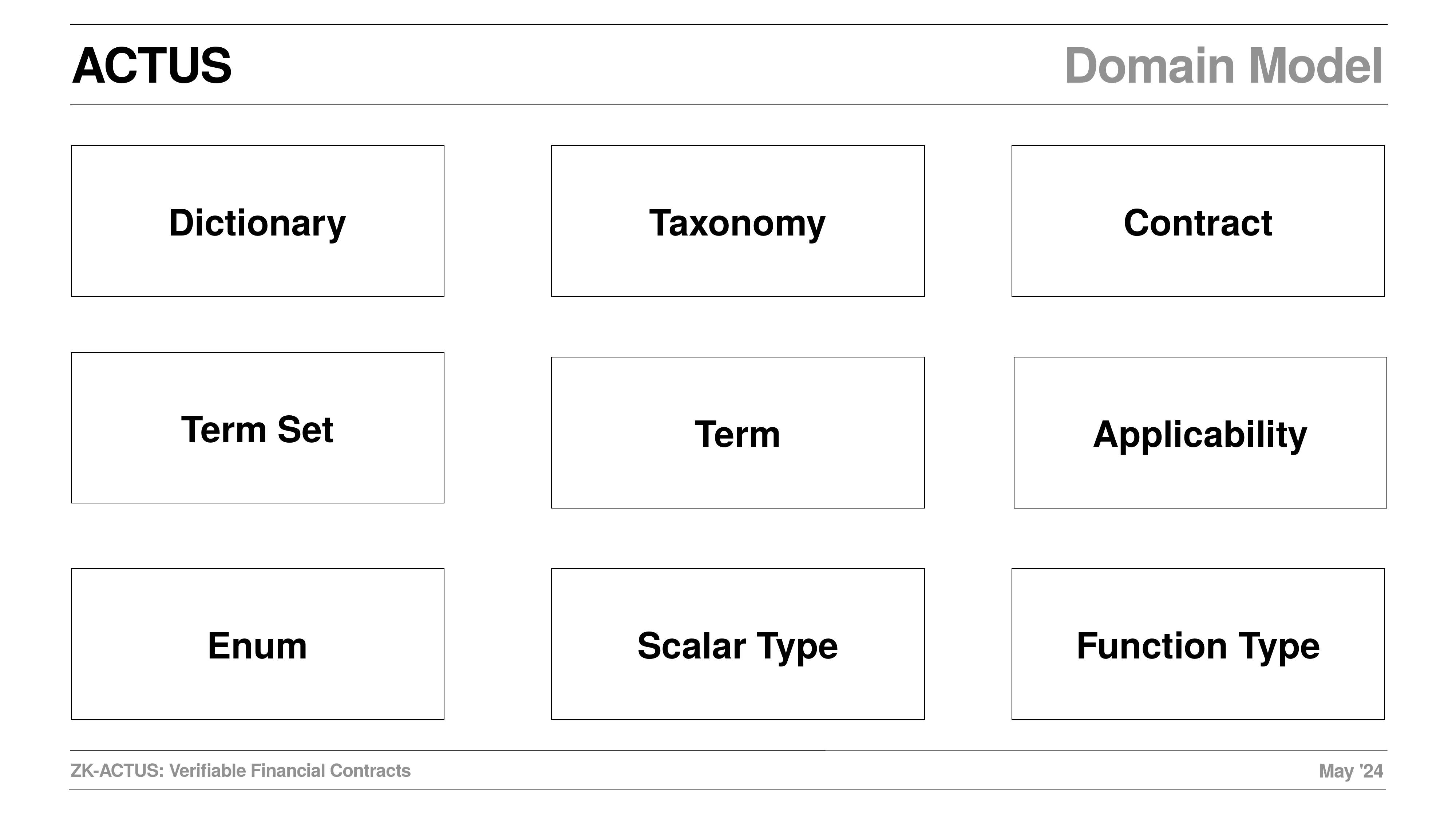

Domain Model
ACTUS

Dictionary
Taxonomy
Contract
Term Set
Term
Applicability
Enum
Scalar Type
Function Type

May '24
ZK-ACTUS: Verifiable Financial Contracts